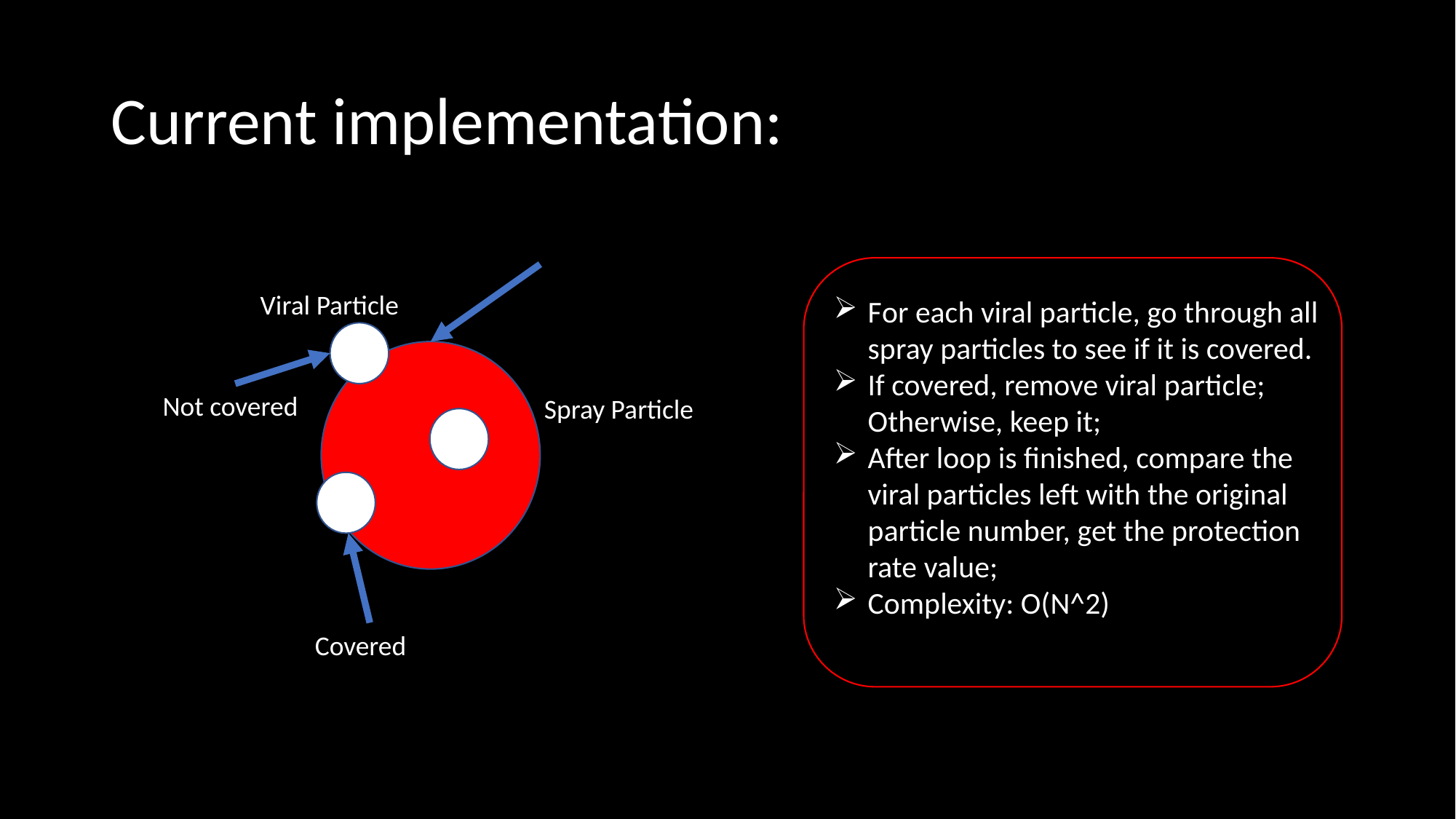

# Current implementation:

Viral Particle

Not covered
Spray Particle

Covered
For each viral particle, go through all spray particles to see if it is covered.
If covered, remove viral particle; Otherwise, keep it;
After loop is finished, compare the viral particles left with the original particle number, get the protection rate value;
Complexity: O(N^2)